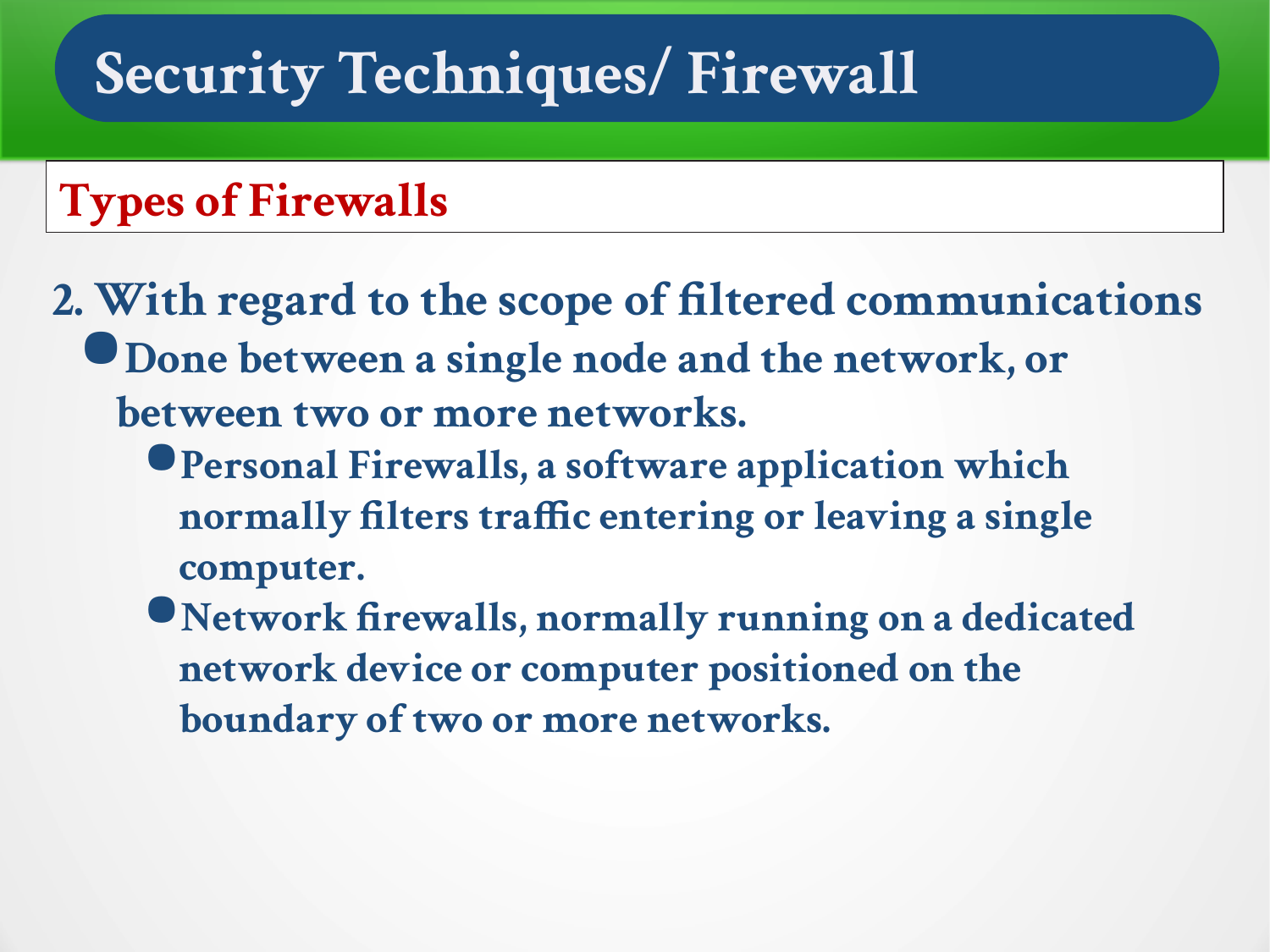

Security Techniques/ Firewall
Types of Firewalls
2. With regard to the scope of filtered communications
Done between a single node and the network, or between two or more networks.
Personal Firewalls, a software application which normally filters traffic entering or leaving a single computer.
Network firewalls, normally running on a dedicated network device or computer positioned on the boundary of two or more networks.